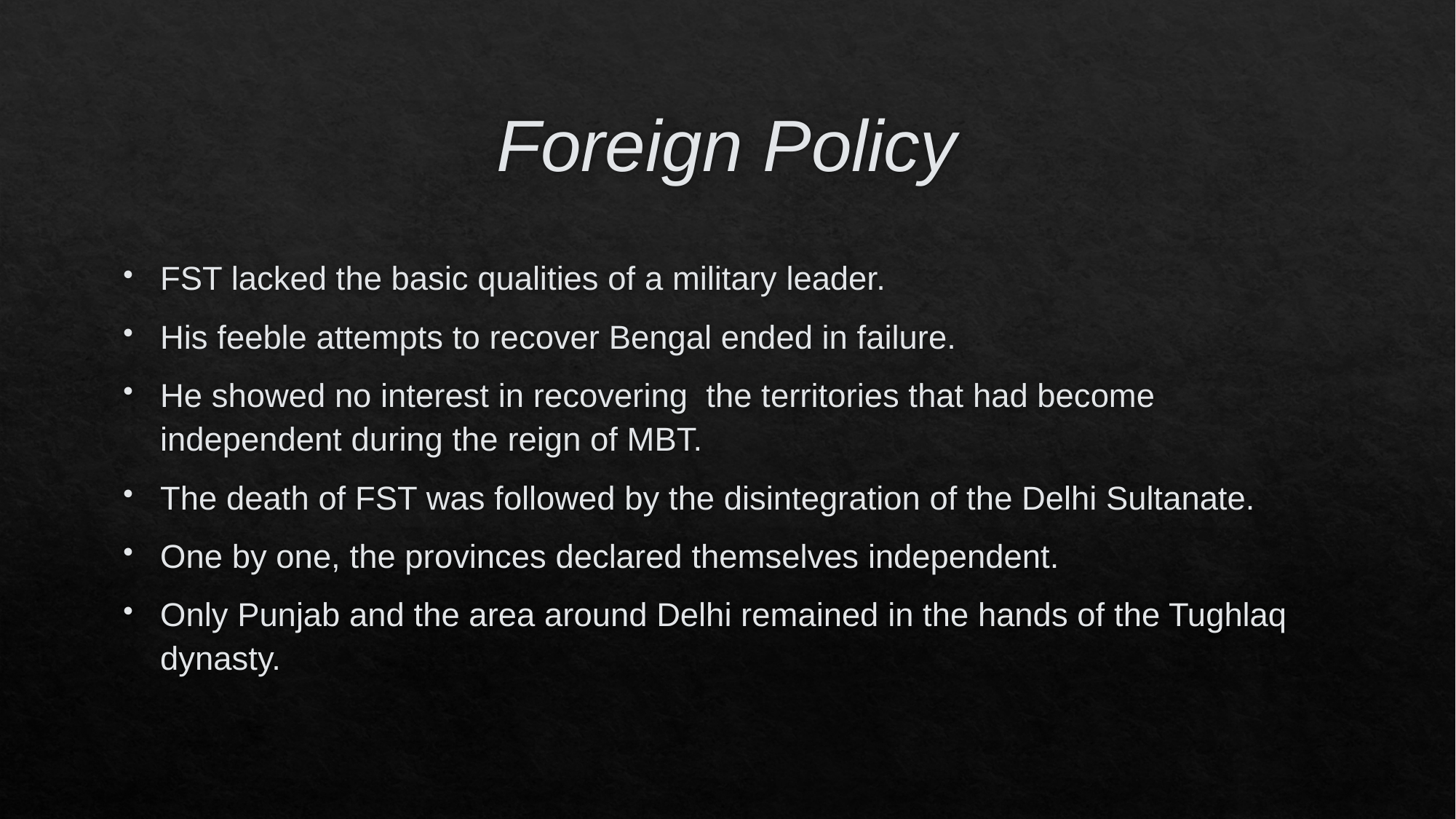

# Foreign Policy
FST lacked the basic qualities of a military leader.
His feeble attempts to recover Bengal ended in failure.
He showed no interest in recovering  the territories that had become independent during the reign of MBT.
The death of FST was followed by the disintegration of the Delhi Sultanate.
One by one, the provinces declared themselves independent.
Only Punjab and the area around Delhi remained in the hands of the Tughlaq dynasty.